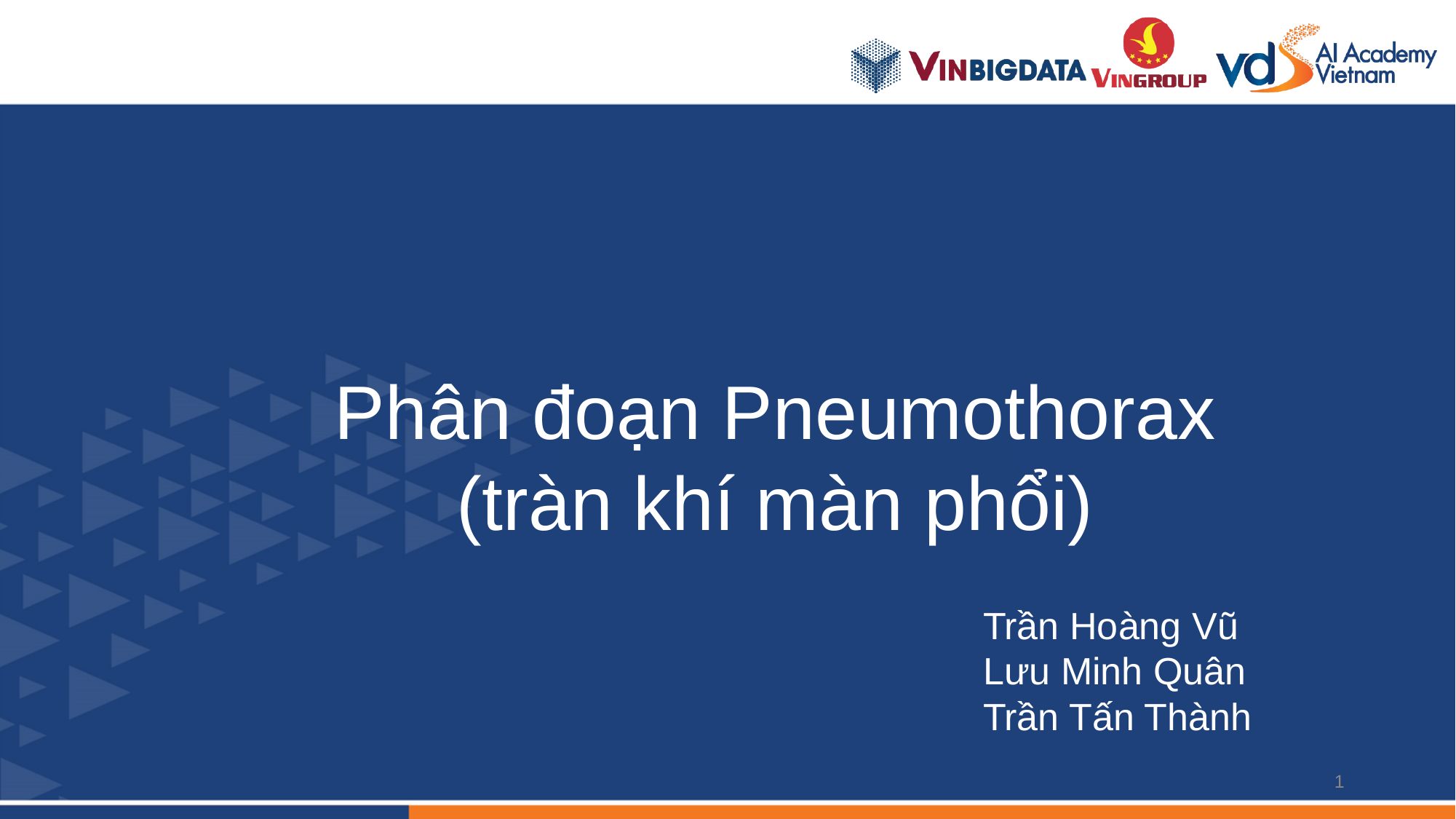

Phân đoạn Pneumothorax
(tràn khí màn phổi)
Trần Hoàng Vũ
Lưu Minh Quân
Trần Tấn Thành
1